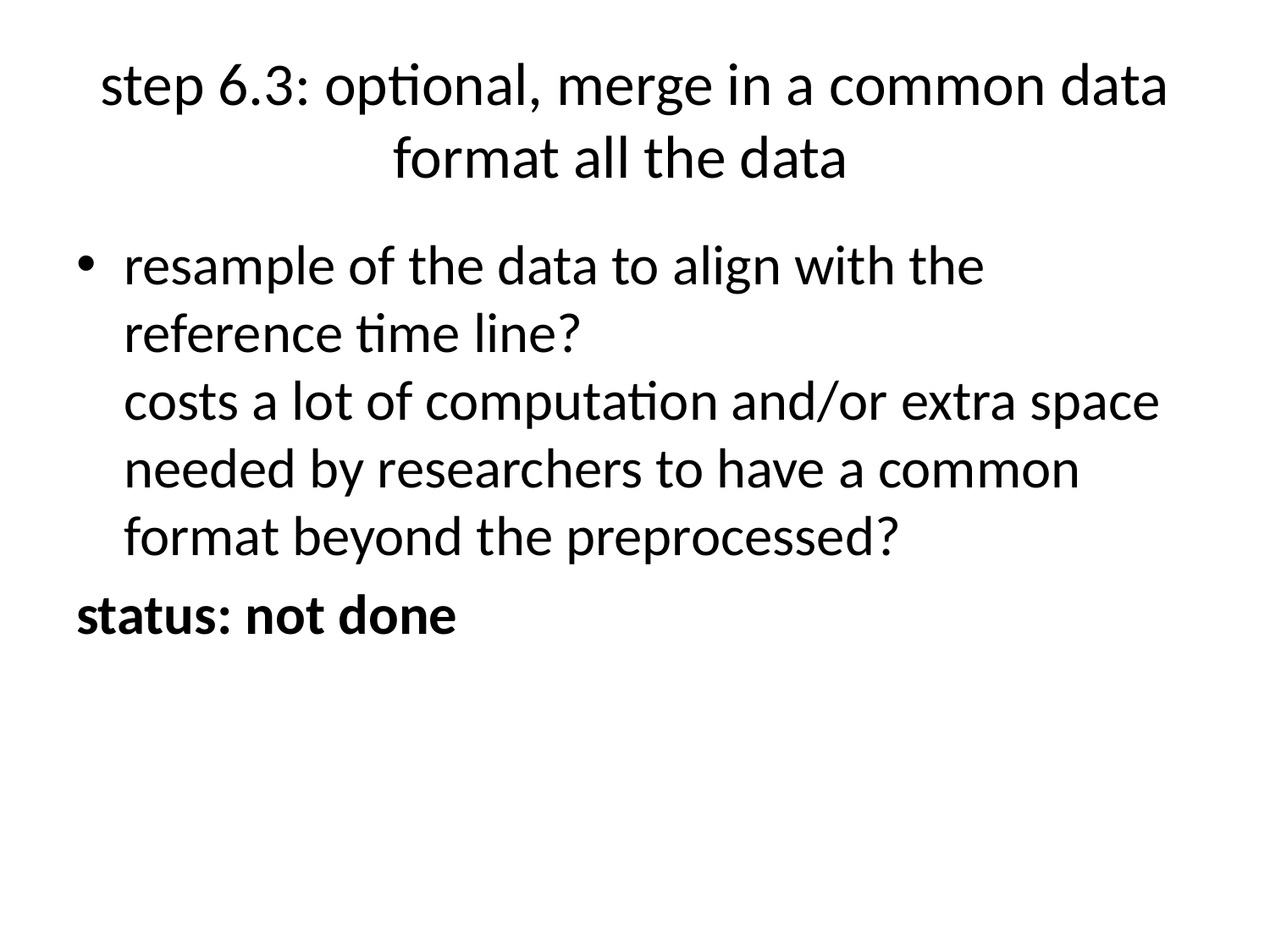

# step 6.3: optional, merge in a common data format all the data
resample of the data to align with the reference time line?
costs a lot of computation and/or extra space
needed by researchers to have a common format beyond the preprocessed?
status: not done